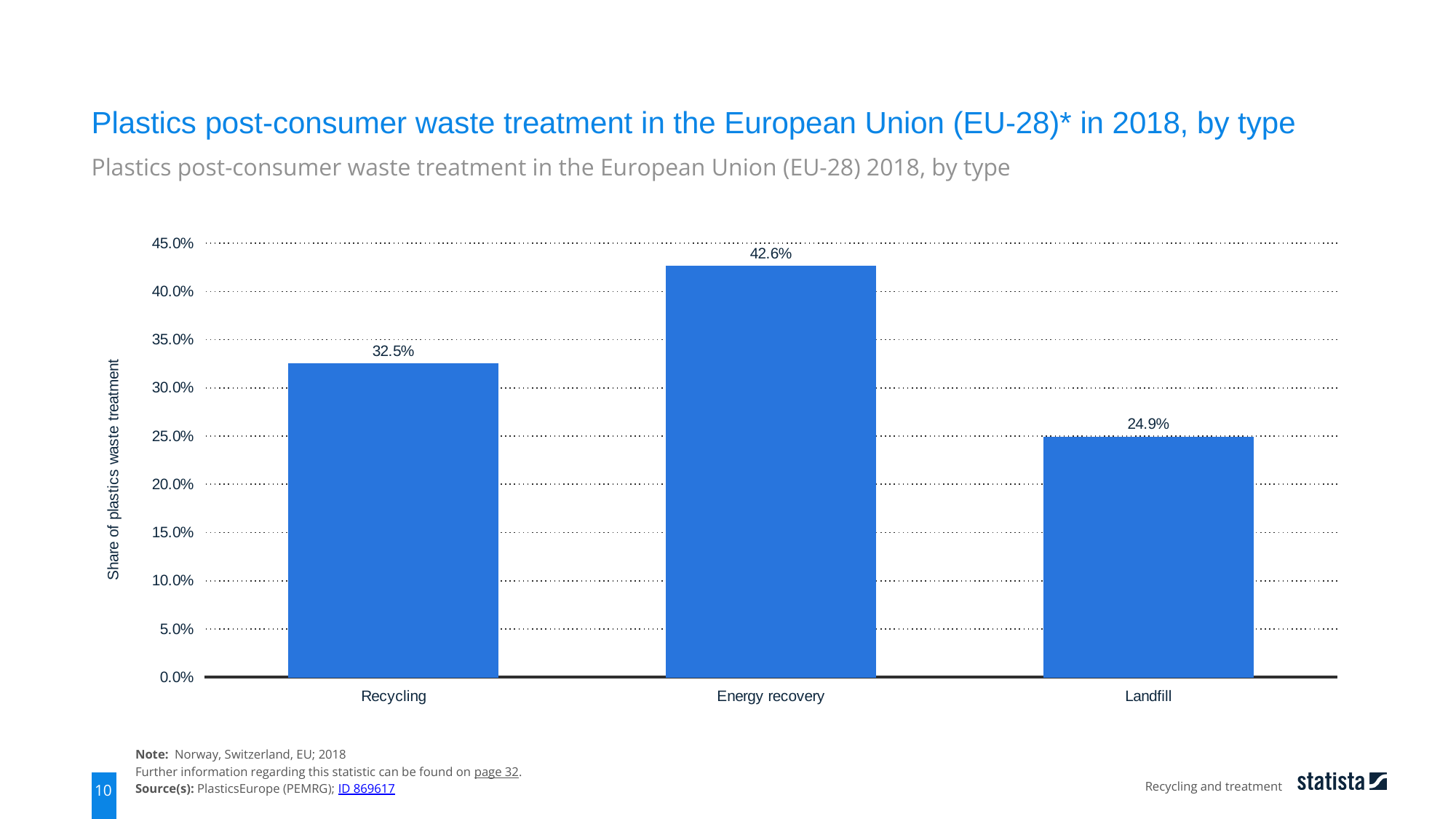

Plastics post-consumer waste treatment in the European Union (EU-28)* in 2018, by type
Plastics post-consumer waste treatment in the European Union (EU-28) 2018, by type

### Chart

| Category | 2018 |
|---|---|
| Recycling | 0.325 |
| Energy recovery | 0.426 |
| Landfill | 0.249 |
Note:  Norway, Switzerland, EU; 2018
Further information regarding this statistic can be found on page 32.
Source(s): PlasticsEurope (PEMRG); ID 869617
Recycling and treatment

10